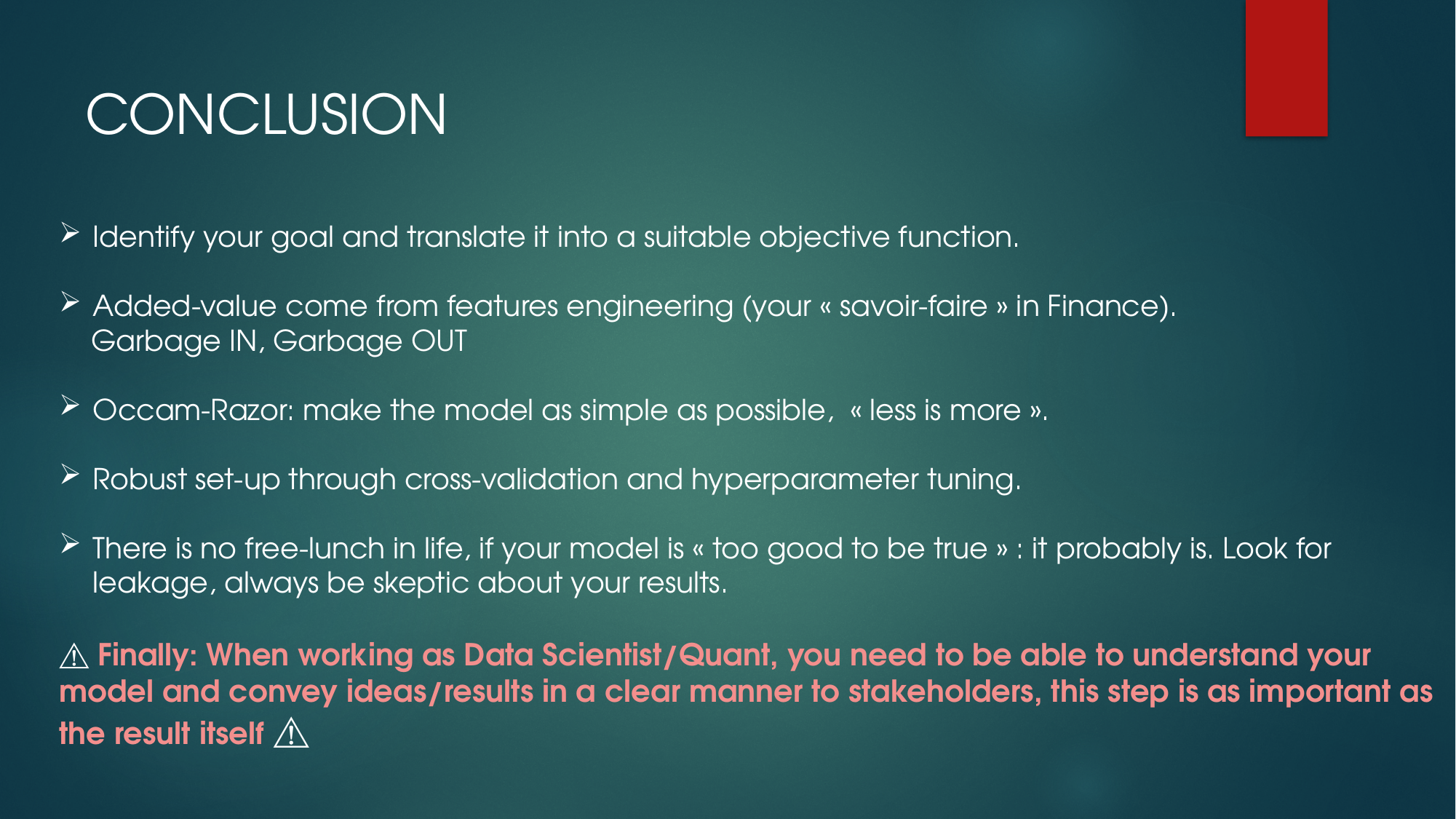

CONCLUSION

Identify your goal and translate it into a suitable objective function.

Added-value come from features engineering (your « savoir-faire » in Finance).
    Garbage IN, Garbage OUT

Occam-Razor: make the model as simple as possible,  « less is more ».

Robust set-up through cross-validation and hyperparameter tuning.

There is no free-lunch in life, if your model is « too good to be true » : it probably is. Look for leakage, always be skeptic about your results.

⚠️ Finally: When working as Data Scientist/Quant, you need to be able to understand your model and convey ideas/results in a clear manner to stakeholders, this step is as important as the result itself ⚠️